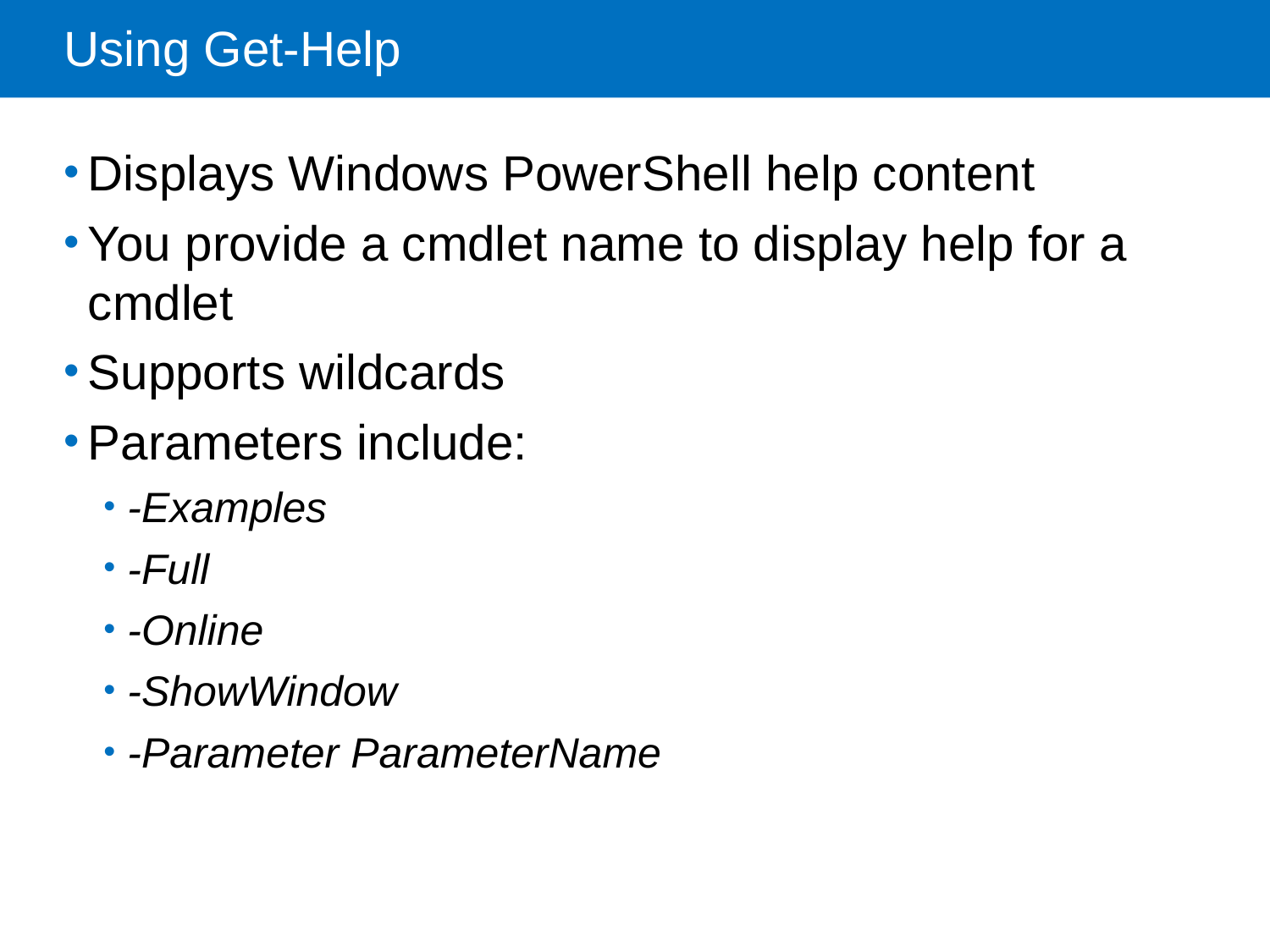

# Using Get-Help
Displays Windows PowerShell help content
You provide a cmdlet name to display help for a cmdlet
Supports wildcards
Parameters include:
-Examples
-Full
-Online
-ShowWindow
-Parameter ParameterName